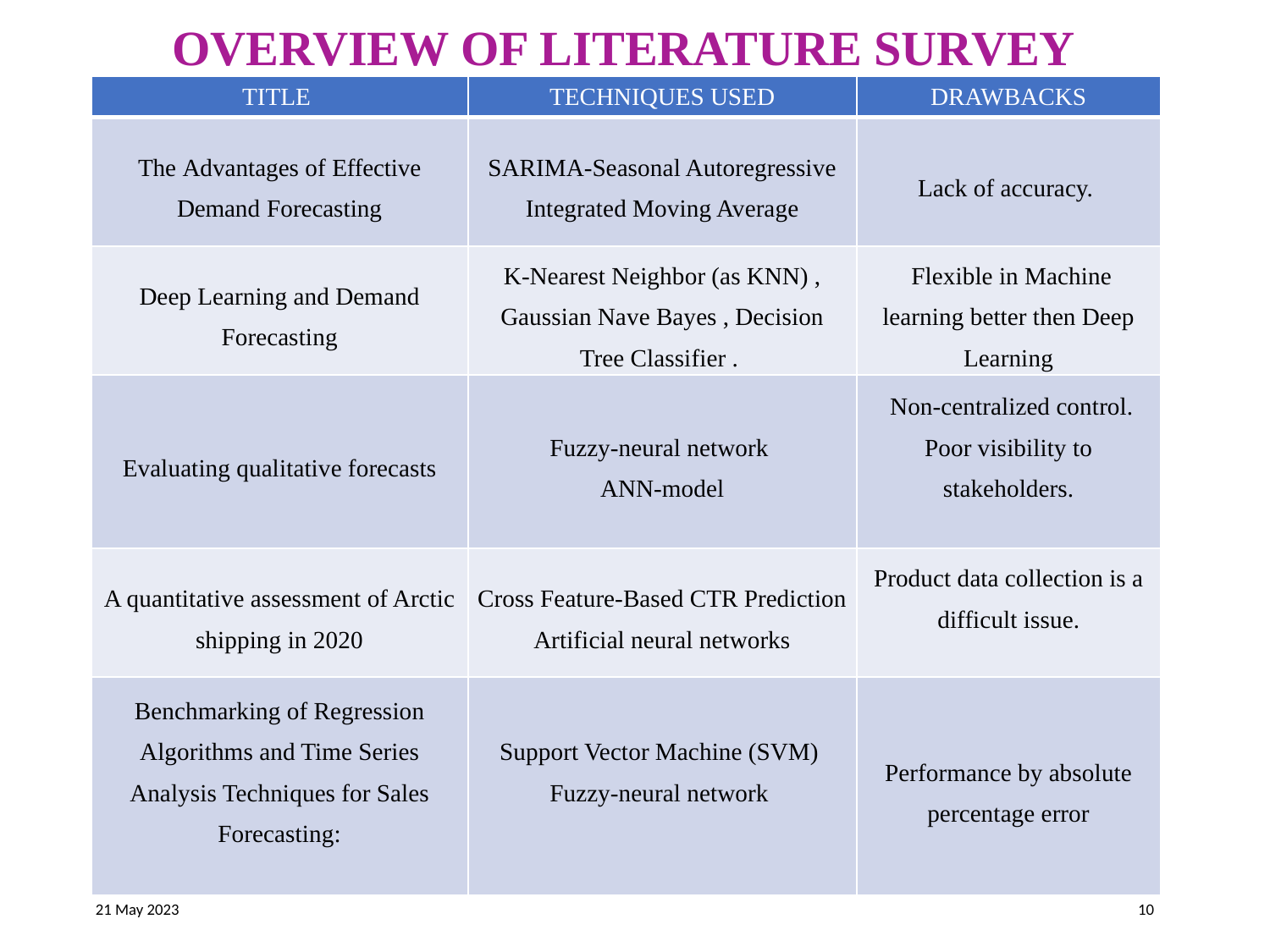

# OVERVIEW OF LITERATURE SURVEY
| TITLE | TECHNIQUES USED | DRAWBACKS |
| --- | --- | --- |
| The Advantages of Effective Demand Forecasting | SARIMA-Seasonal Autoregressive Integrated Moving Average | Lack of accuracy. |
| Deep Learning and Demand Forecasting | K-Nearest Neighbor (as KNN) , Gaussian Nave Bayes , Decision Tree Classifier . | Flexible in Machine learning better then Deep Learning |
| Evaluating qualitative forecasts | Fuzzy-neural network ANN-model | Non-centralized control. Poor visibility to stakeholders. |
| A quantitative assessment of Arctic shipping in 2020 | Cross Feature-Based CTR Prediction Artificial neural networks | Product data collection is a difficult issue. |
| Benchmarking of Regression Algorithms and Time Series Analysis Techniques for Sales Forecasting: | Support Vector Machine (SVM) Fuzzy-neural network | Performance by absolute percentage error |
21 May 2023
10